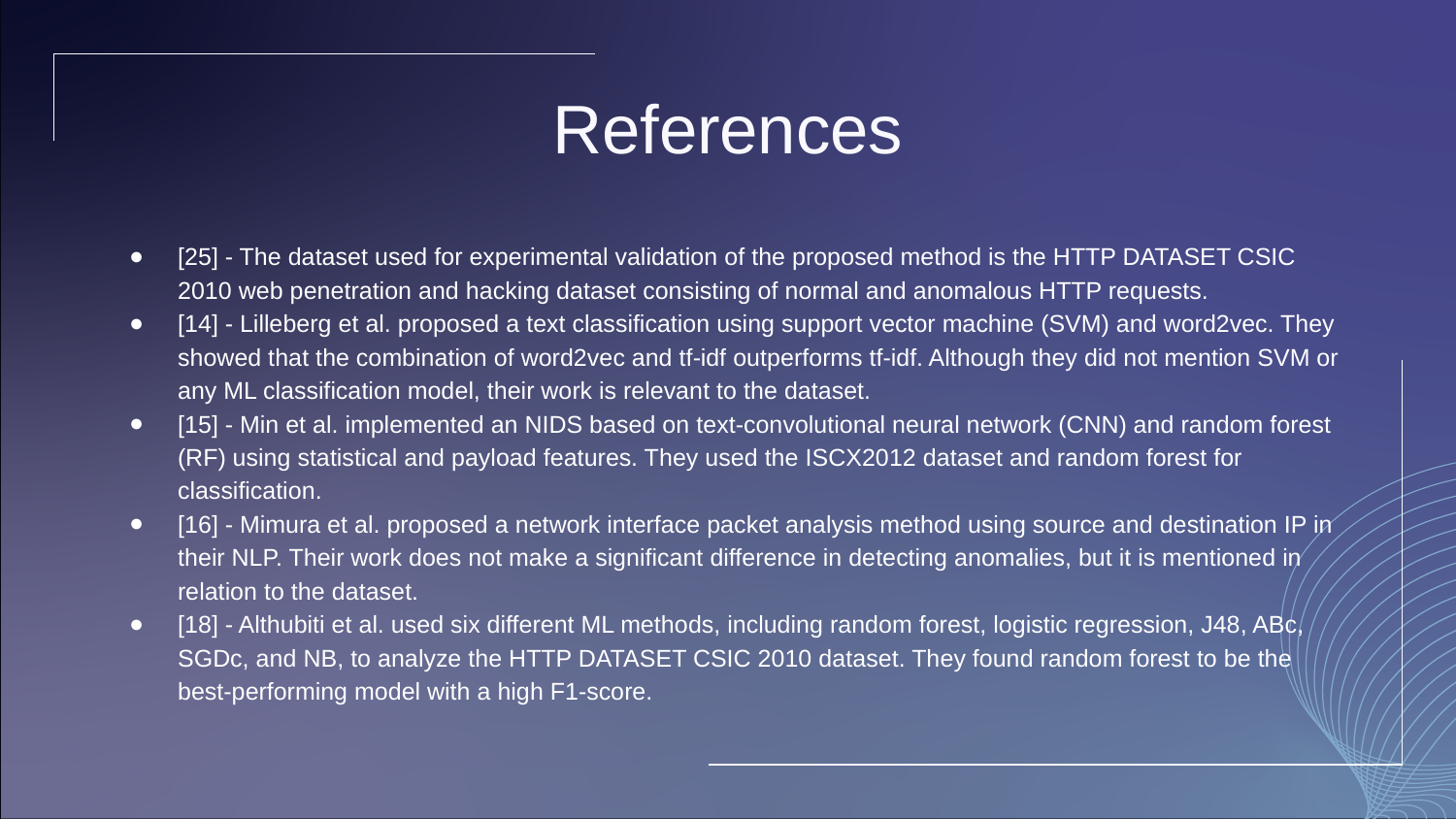

# References
[25] - The dataset used for experimental validation of the proposed method is the HTTP DATASET CSIC 2010 web penetration and hacking dataset consisting of normal and anomalous HTTP requests.
[14] - Lilleberg et al. proposed a text classification using support vector machine (SVM) and word2vec. They showed that the combination of word2vec and tf-idf outperforms tf-idf. Although they did not mention SVM or any ML classification model, their work is relevant to the dataset.
[15] - Min et al. implemented an NIDS based on text-convolutional neural network (CNN) and random forest (RF) using statistical and payload features. They used the ISCX2012 dataset and random forest for classification.
[16] - Mimura et al. proposed a network interface packet analysis method using source and destination IP in their NLP. Their work does not make a significant difference in detecting anomalies, but it is mentioned in relation to the dataset.
[18] - Althubiti et al. used six different ML methods, including random forest, logistic regression, J48, ABc, SGDc, and NB, to analyze the HTTP DATASET CSIC 2010 dataset. They found random forest to be the best-performing model with a high F1-score.